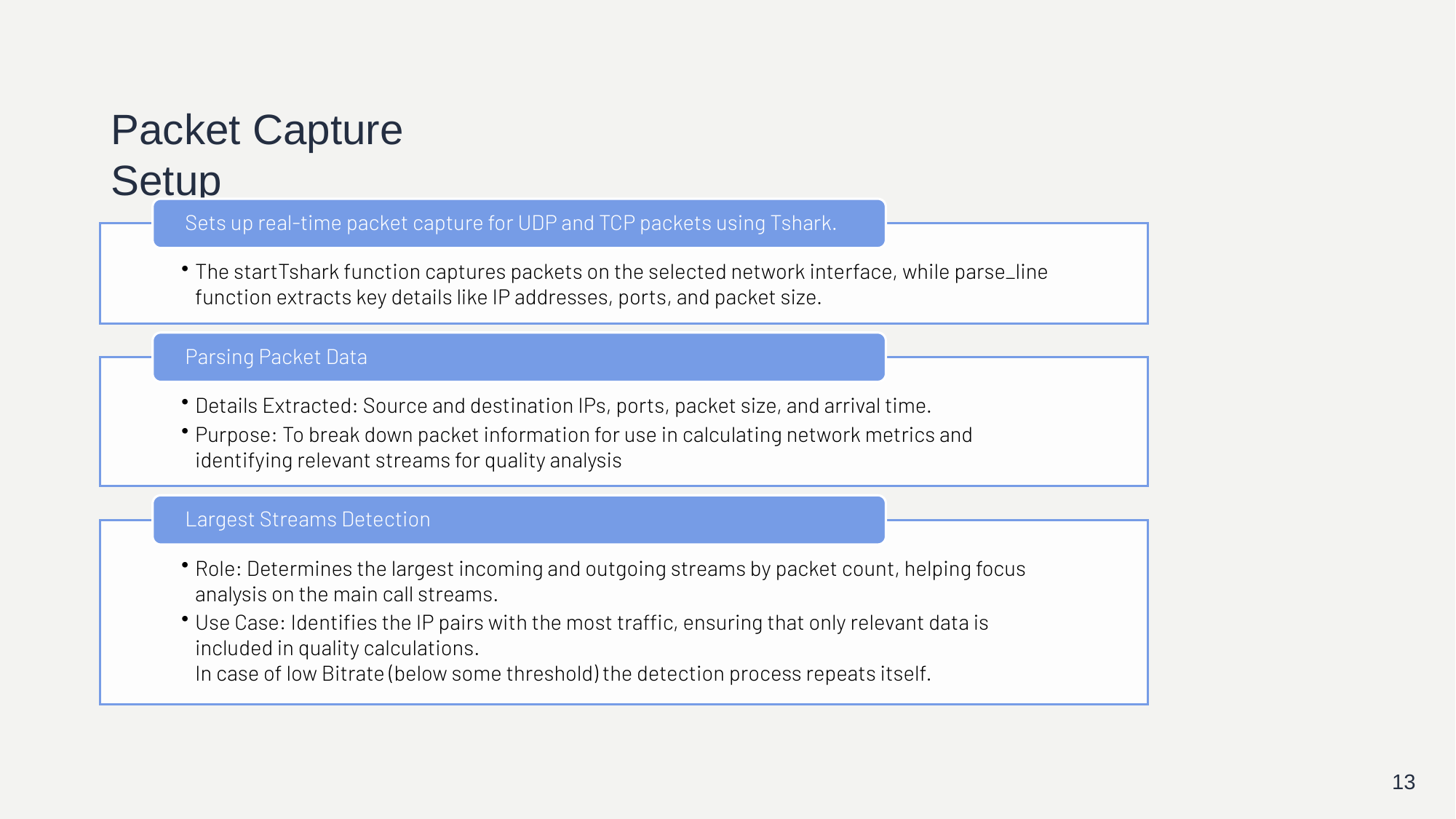

# Packet Capture Setup
The startTshark function captures packets on the selected network interface, while parse_line function extracts key details like IP addresses, ports, and packet size.
Sets up real-time packet capture for UDP and TCP packets using Tshark.
Details Extracted: Source and destination IPs, ports, packet size, and arrival time.
Purpose: To break down packet information for use in calculating network metrics and identifying relevant streams for quality analysis
Parsing Packet Data
Role: Determines the largest incoming and outgoing streams by packet count, helping focus analysis on the main call streams.
Use Case: Identifies the IP pairs with the most traffic, ensuring that only relevant data is included in quality calculations.
In case of low Bitrate (below some threshold) the detection process repeats itself.
Largest Streams Detection
13